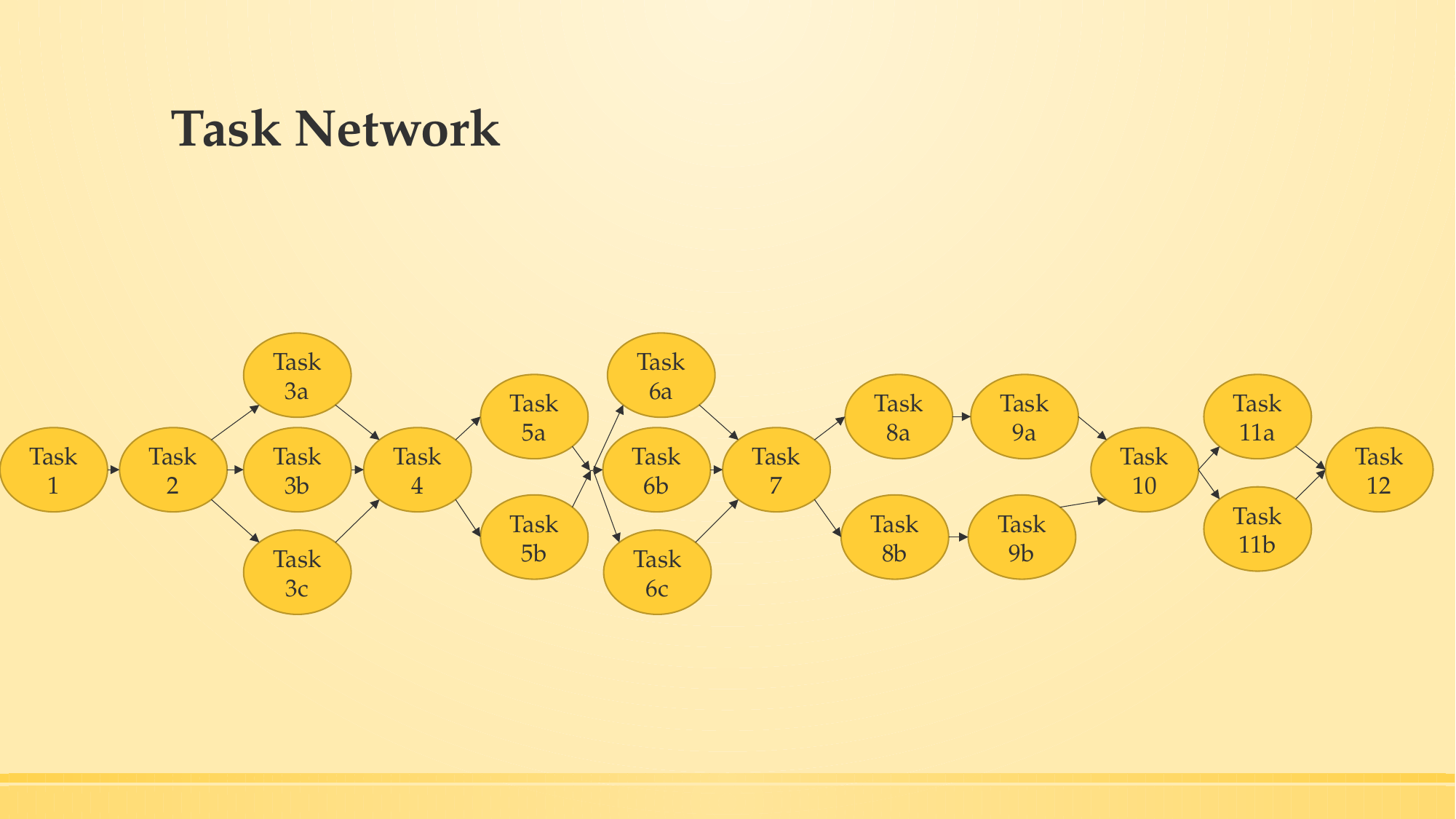

# Task Network
Task3a
Task6a
Task5a
Task8a
Task9a
Task11a
Task1
Task2
Task3b
Task4
Task6b
Task7
Task10
Task12
Task11b
Task5b
Task8b
Task9b
Task3c
Task6c